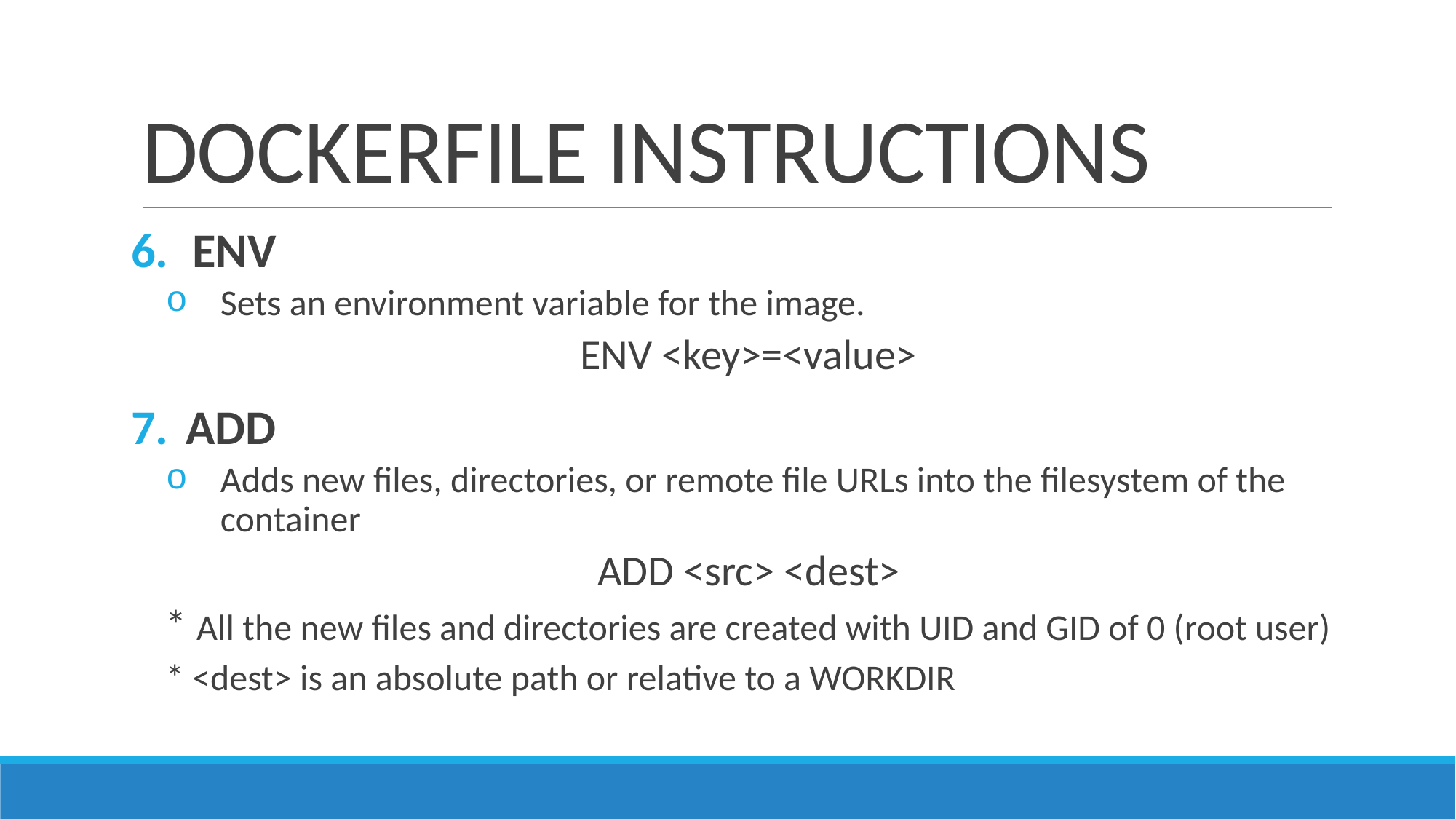

# DOCKERFILE INSTRUCTIONS
ENV
Sets an environment variable for the image.
ENV <key>=<value>
ADD
Adds new files, directories, or remote file URLs into the filesystem of the container
ADD <src> <dest>
* All the new files and directories are created with UID and GID of 0 (root user)
* <dest> is an absolute path or relative to a WORKDIR